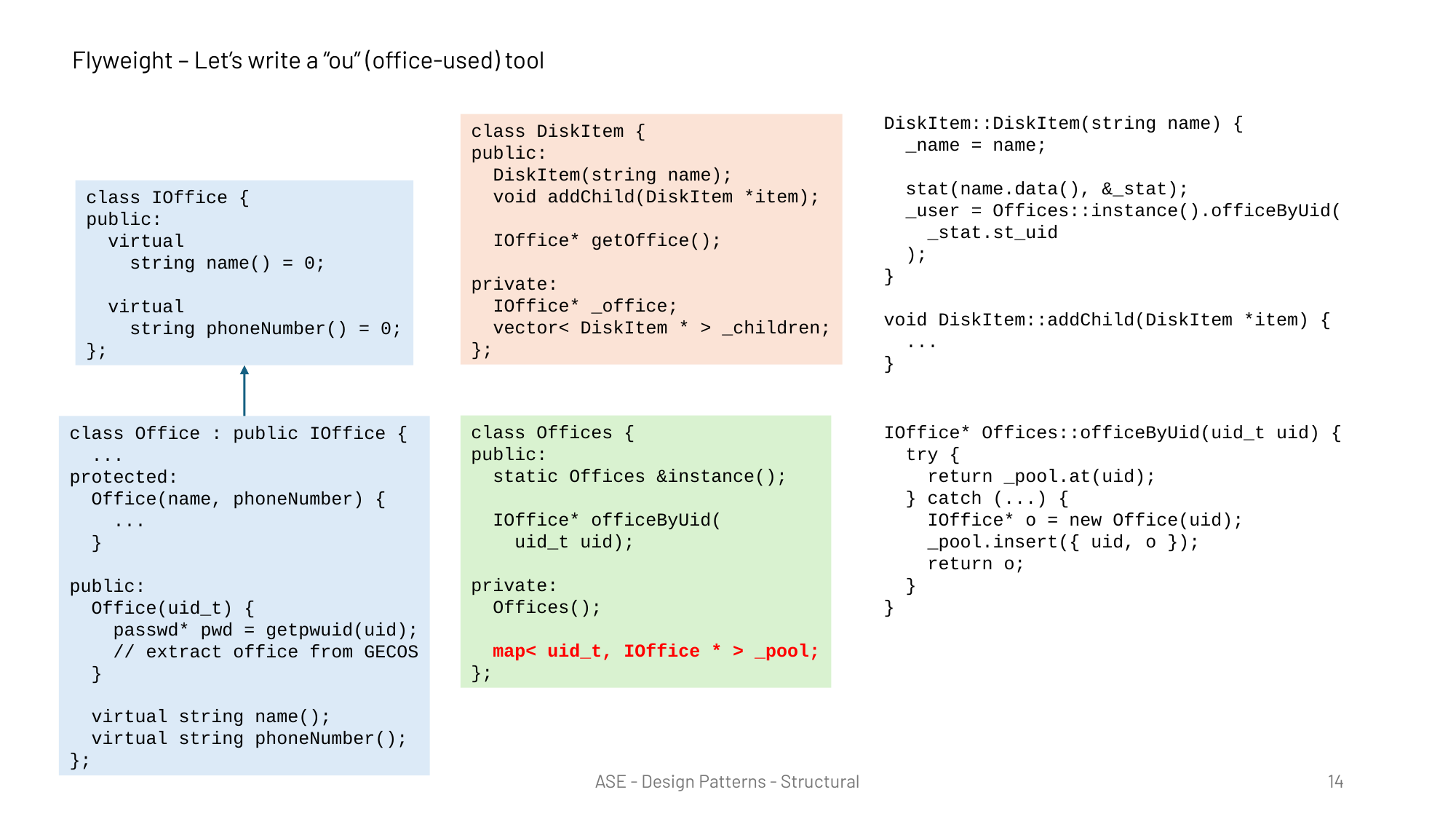

Flyweight – Let’s write a “ou” (office-used) tool
DiskItem::DiskItem(string name) {
  _name = name;

  stat(name.data(), &_stat);
  _user = Offices::instance().officeByUid(
    _stat.st_uid
  );
}

void DiskItem::addChild(DiskItem *item) {
  ...
}

class DiskItem {
public:
  DiskItem(string name);
  void addChild(DiskItem *item);

  IOffice* getOffice();

private:
  IOffice* _office;
  vector< DiskItem * > _children;
};
class IOffice {
public:
  virtual
    string name() = 0;

  virtual
    string phoneNumber() = 0;
};
class Offices {
public:
  static Offices &instance();

  IOffice* officeByUid(
    uid_t uid);

private:
  Offices();

  map< uid_t, IOffice * > _pool;
};
IOffice* Offices::officeByUid(uid_t uid) {
  try {
    return _pool.at(uid);
  } catch (...) {
    IOffice* o = new Office(uid);
    _pool.insert({ uid, o });
    return o;
  }
}

class Office : public IOffice {
  ...
protected:
  Office(name, phoneNumber) {
    ...
  }

public:
  Office(uid_t) {
    passwd* pwd = getpwuid(uid);
    // extract office from GECOS
  }

  virtual string name();
  virtual string phoneNumber();
};
ASE - Design Patterns - Structural
14